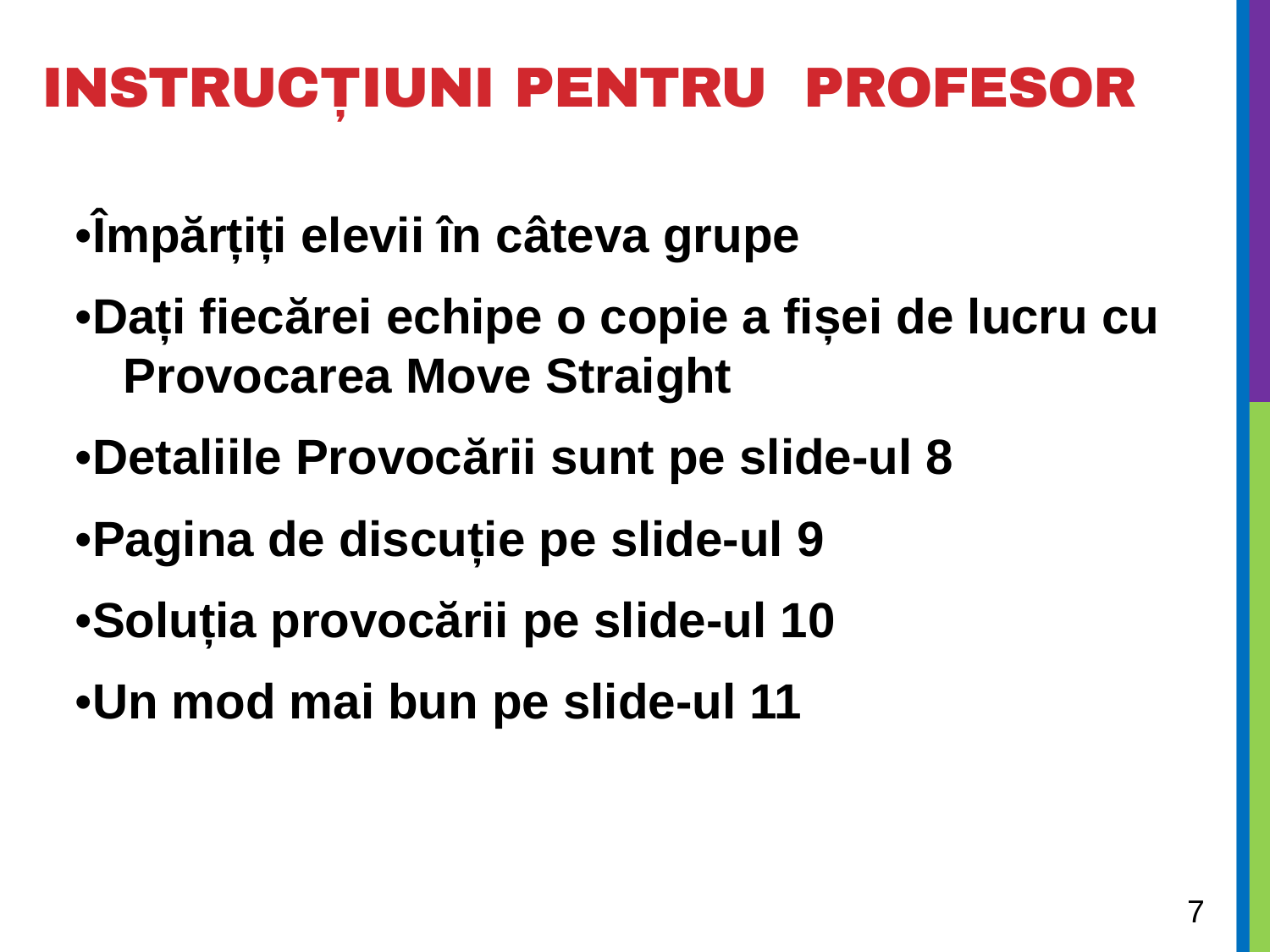

# Instrucțiuni pentru  profesor
•Împărțiți elevii în câteva grupe
•Dați fiecărei echipe o copie a fișei de lucru cu Provocarea Move Straight
•Detaliile Provocării sunt pe slide-ul 8
•Pagina de discuție pe slide-ul 9
•Soluția provocării pe slide-ul 10
•Un mod mai bun pe slide-ul 11

7